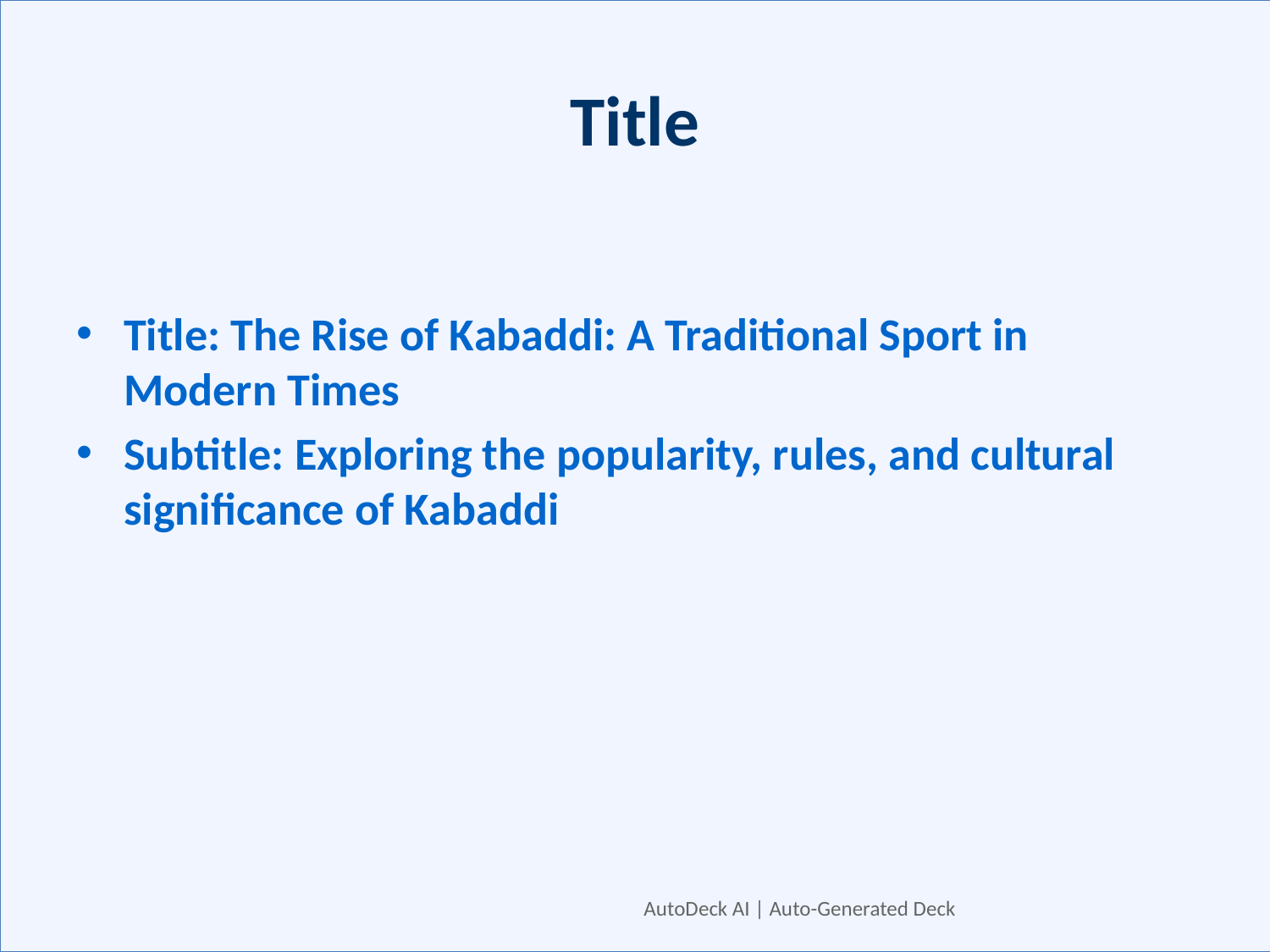

# Title

Title: The Rise of Kabaddi: A Traditional Sport in Modern Times
Subtitle: Exploring the popularity, rules, and cultural significance of Kabaddi

AutoDeck AI | Auto-Generated Deck